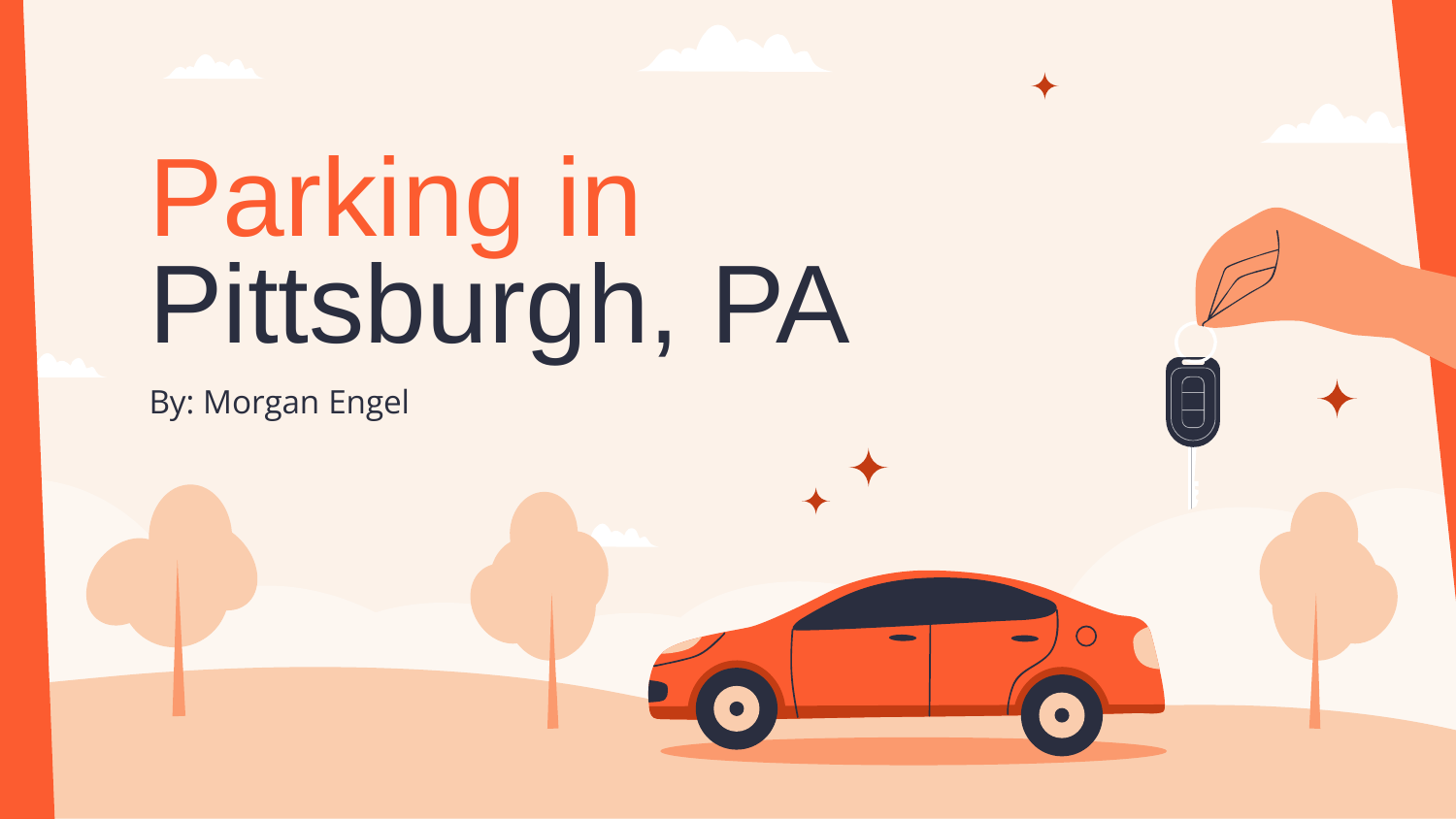

# Parking in Pittsburgh, PA

By: Morgan Engel